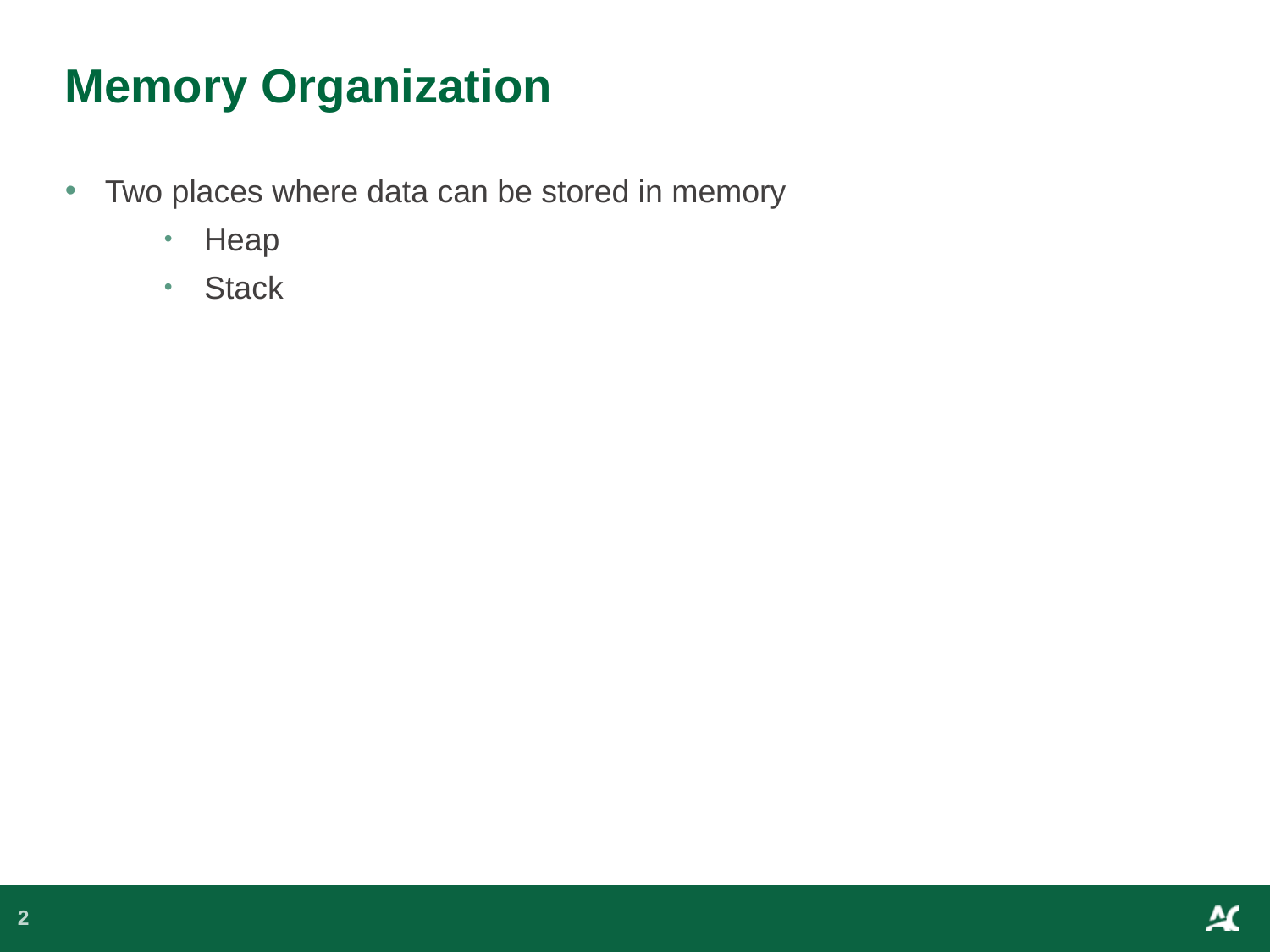

# Memory Organization
Two places where data can be stored in memory
Heap
Stack
2